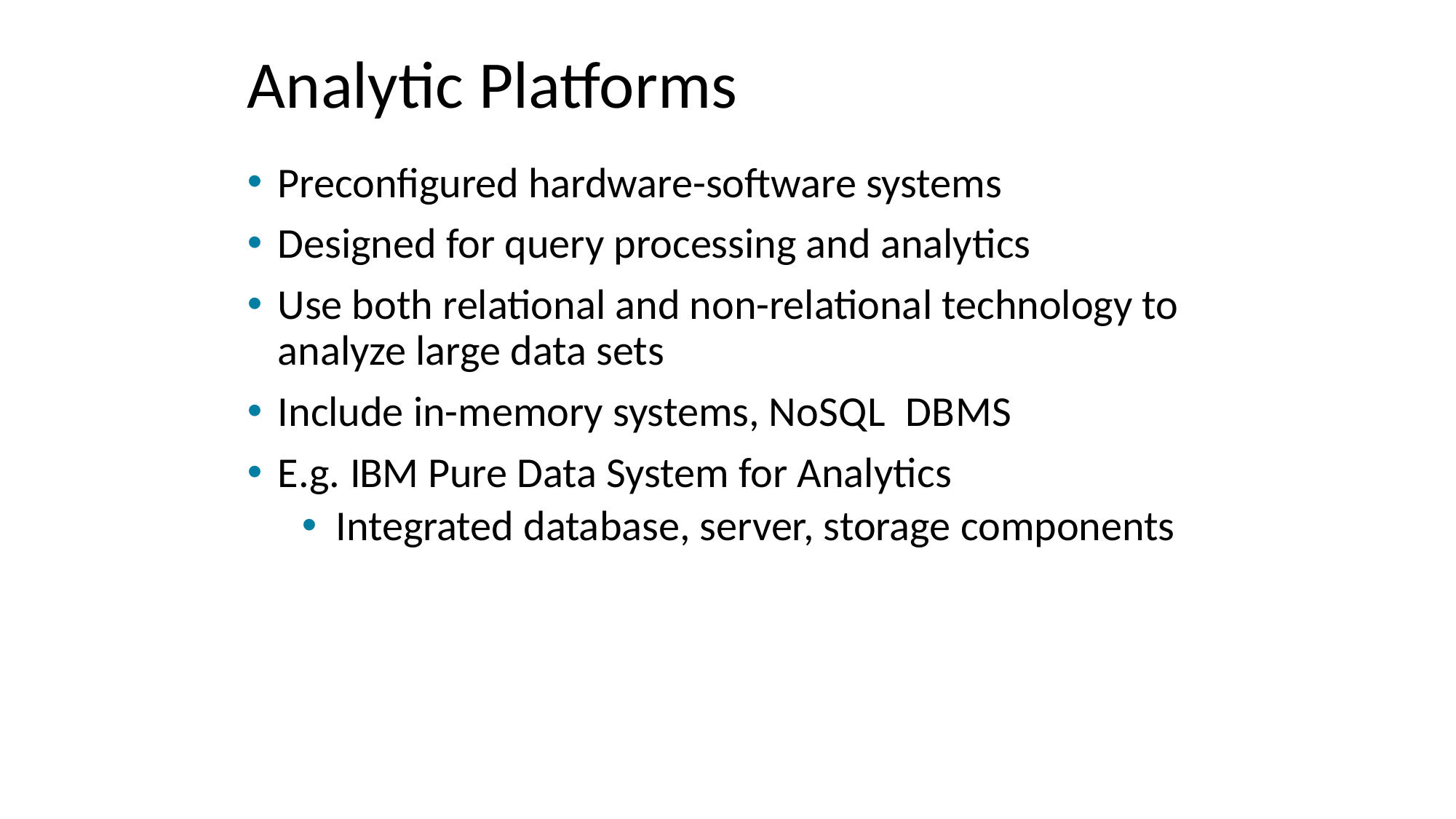

# Analytic Platforms
Preconfigured hardware-software systems
Designed for query processing and analytics
Use both relational and non-relational technology to analyze large data sets
Include in-memory systems, NoS Q L  D B M S
E.g. I B M Pure Data System for Analytics
Integrated database, server, storage components